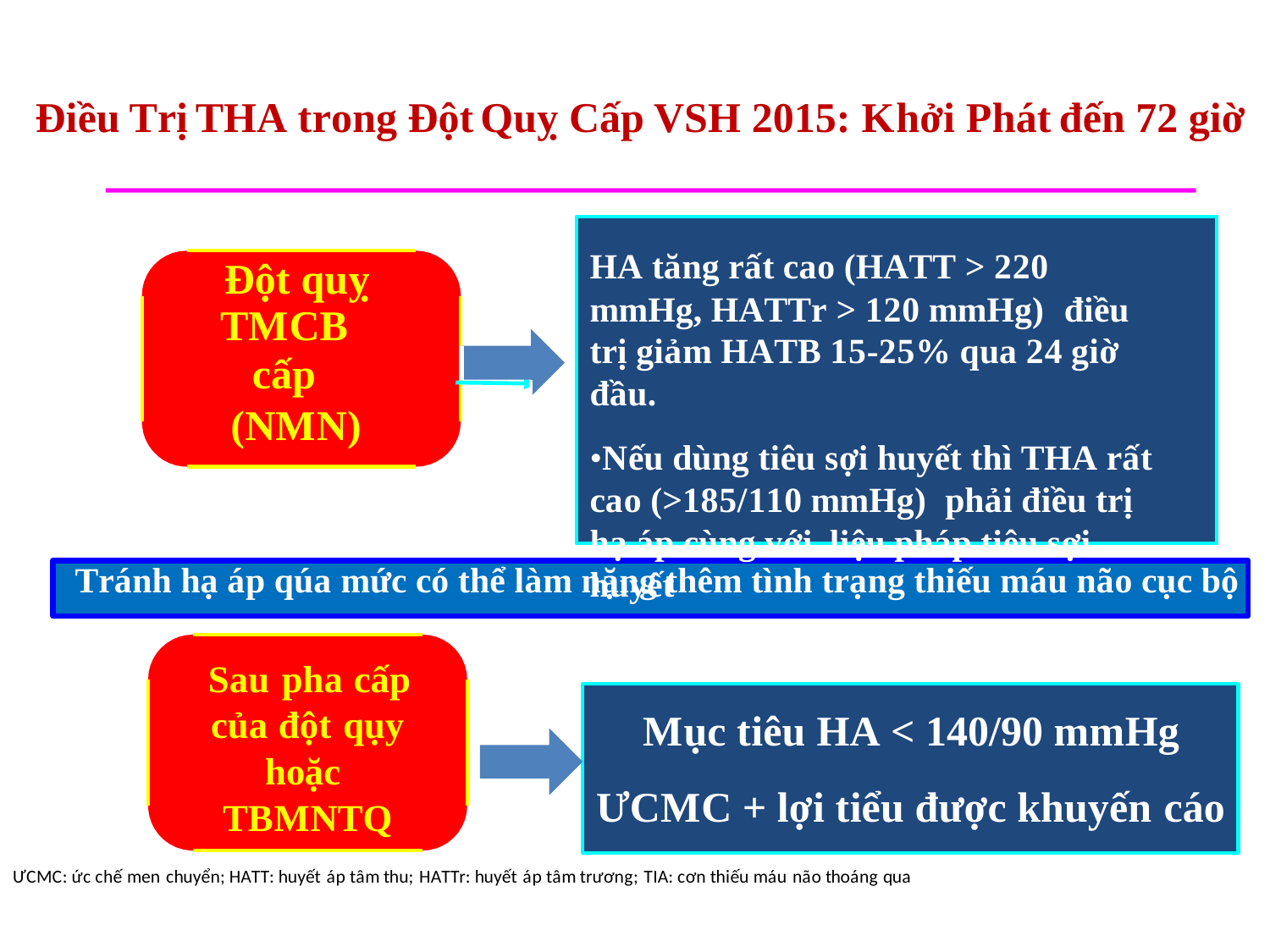

Điều
Trị
THA trong Đột
Quỵ
Cấp
VSH
2015:
Khởi Phát
đến
72
giờ

HA tăng rất cao (HATT > 220 mmHg, HATTr > 120 mmHg)  điều trị giảm HATB 15-25% qua 24 giờ đầu.
•Nếu dùng tiêu sợi huyết thì THA rất cao (>185/110 mmHg)  phải điều trị hạ áp cùng với liệu pháp tiêu sợi huyết

Đột quỵ
TMCB cấp
(NMN)

Tránh hạ áp qúa mức có thể làm nặng thêm tình trạng thiếu máu não cục bộ

Sau pha cấp
của đột qụy
hoặc
TBMNTQ

Mục tiêu HA < 140/90 mmHg
ƯCMC + lợi tiểu được khuyến cáo

ƯCMC: ức chế men chuyển; HATT: huyết áp tâm thu; HATTr: huyết áp tâm trương; TIA: cơn thiếu máu não thoáng qua